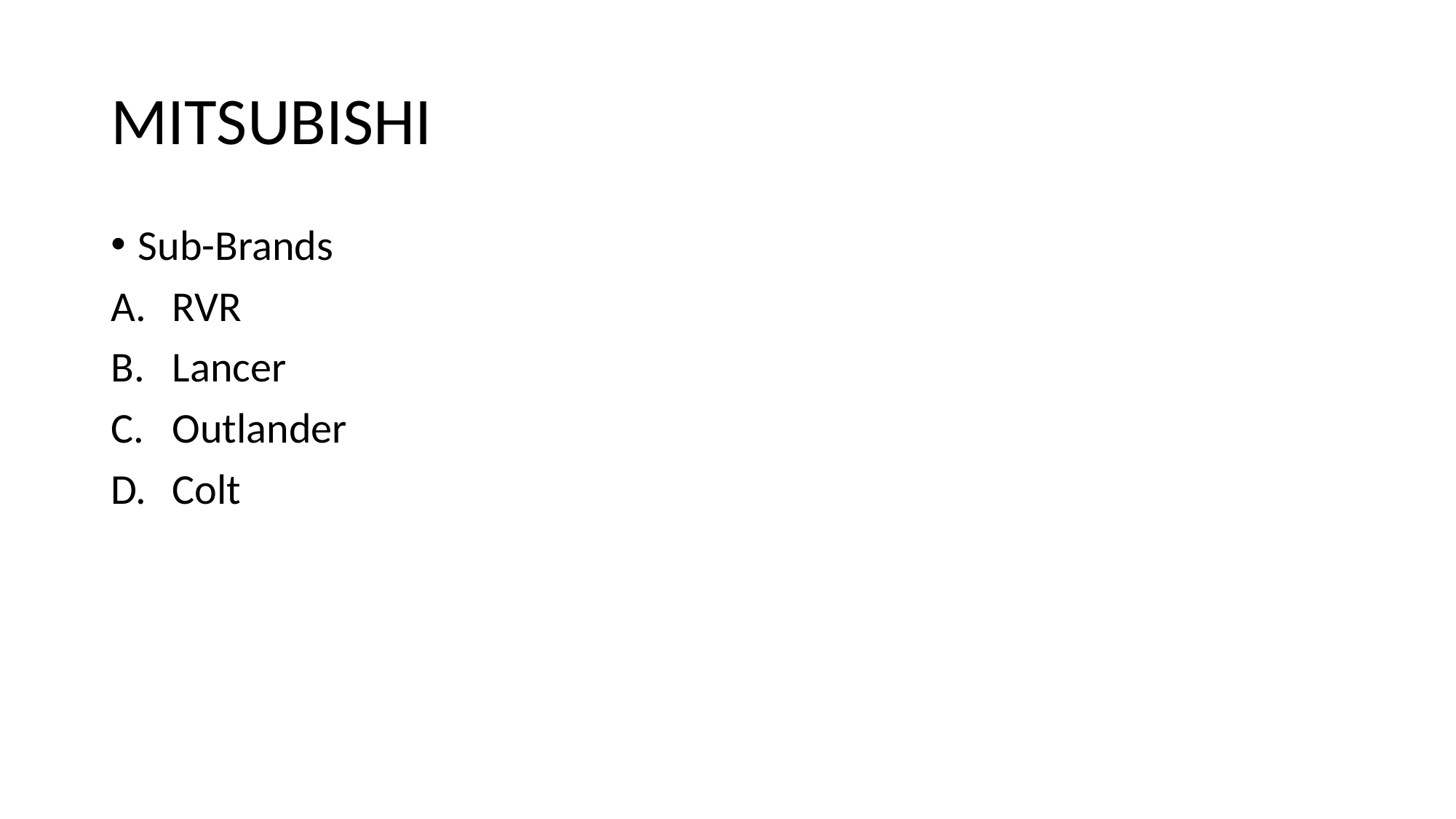

# MITSUBISHI
Sub-Brands
RVR
Lancer
Outlander
Colt